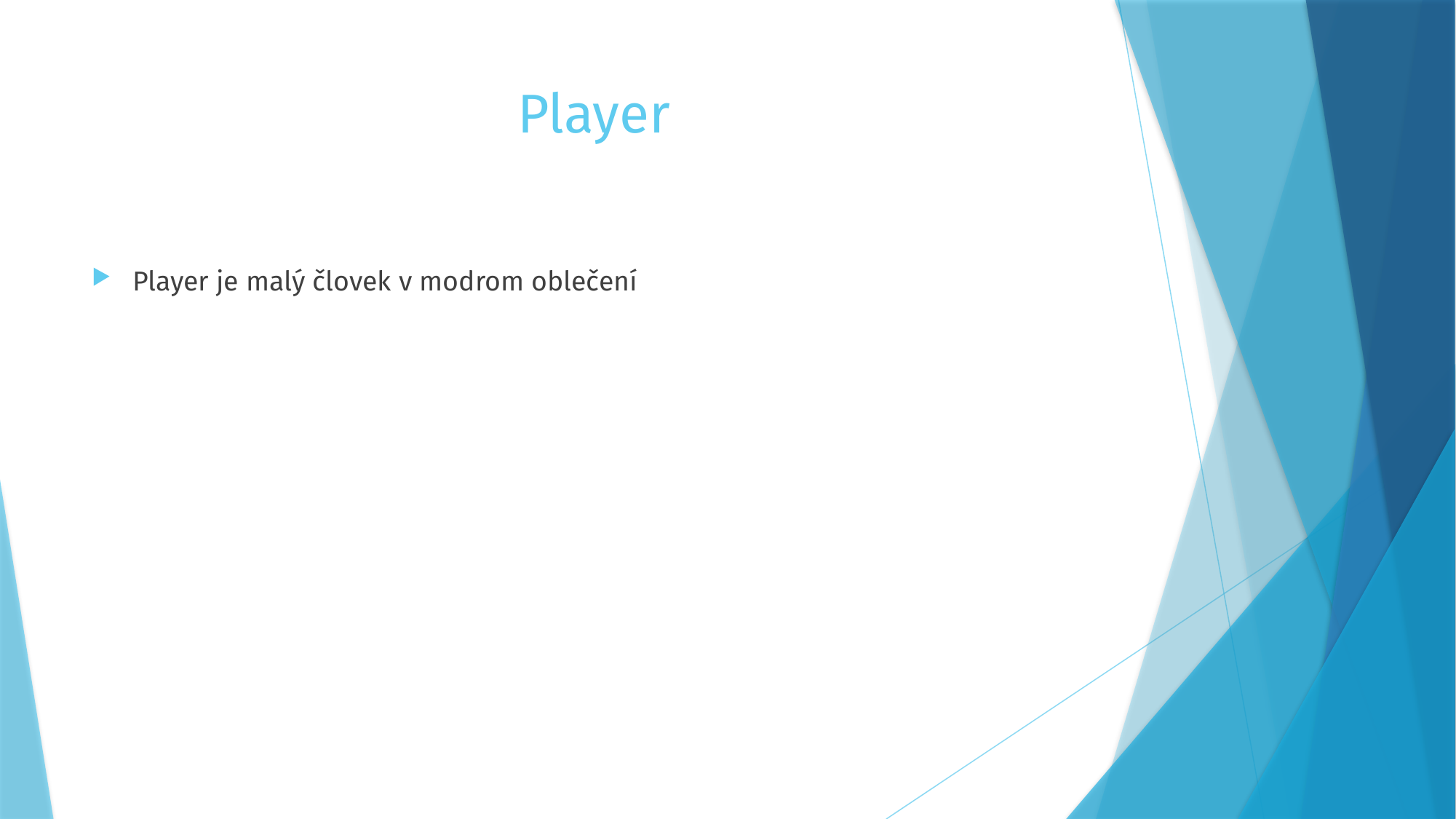

# Player
Player je malý človek v modrom oblečení